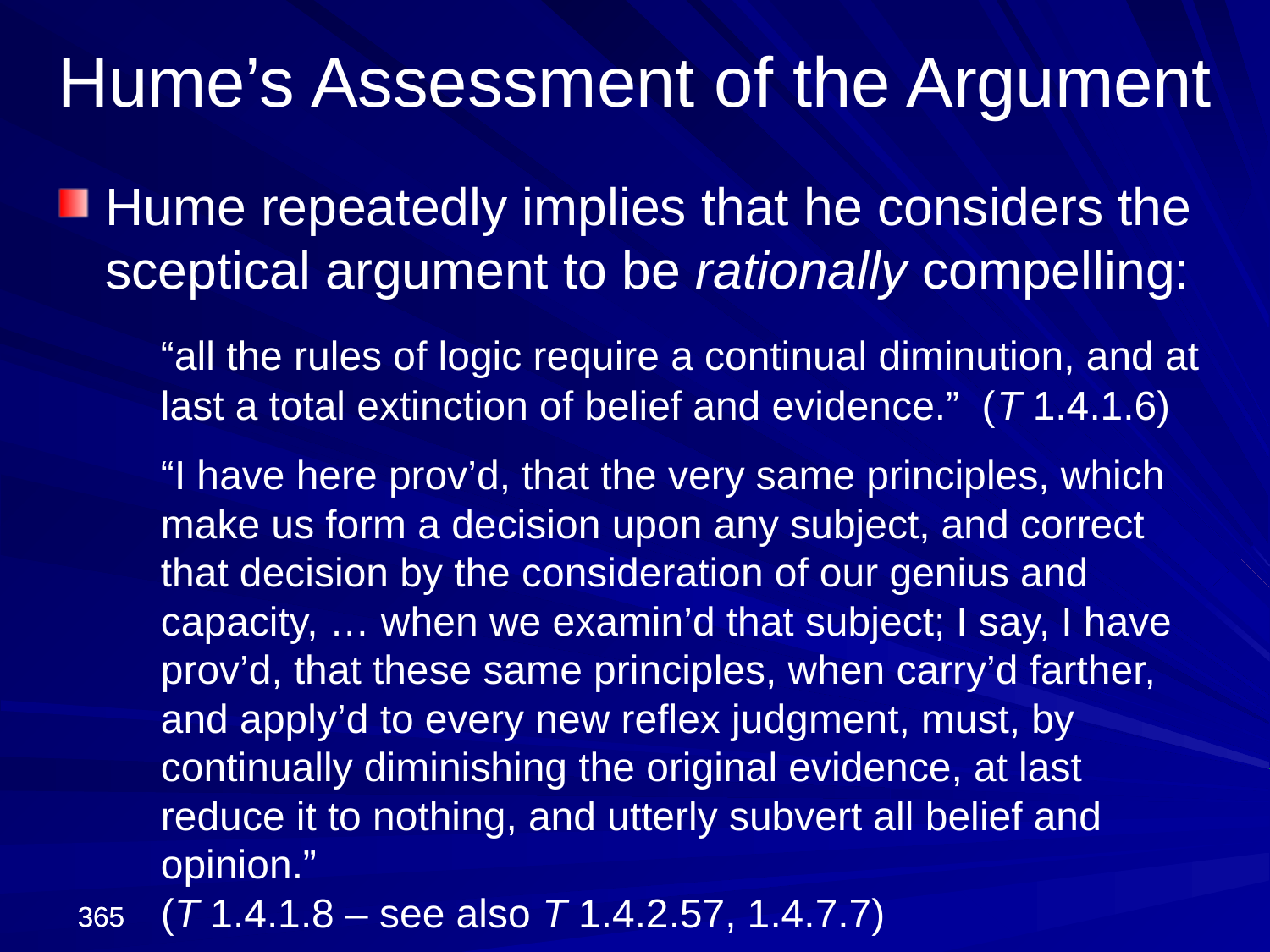

Hume’s Assessment of the Argument
Hume repeatedly implies that he considers the sceptical argument to be rationally compelling:
	“all the rules of logic require a continual diminution, and at last a total extinction of belief and evidence.”  (T 1.4.1.6)
	“I have here prov’d, that the very same principles, which make us form a decision upon any subject, and correct that decision by the consideration of our genius and capacity, … when we examin’d that subject; I say, I have prov’d, that these same principles, when carry’d farther, and apply’d to every new reflex judgment, must, by continually diminishing the original evidence, at last reduce it to nothing, and utterly subvert all belief and opinion.”
(T 1.4.1.8 – see also T 1.4.2.57, 1.4.7.7)
365
365